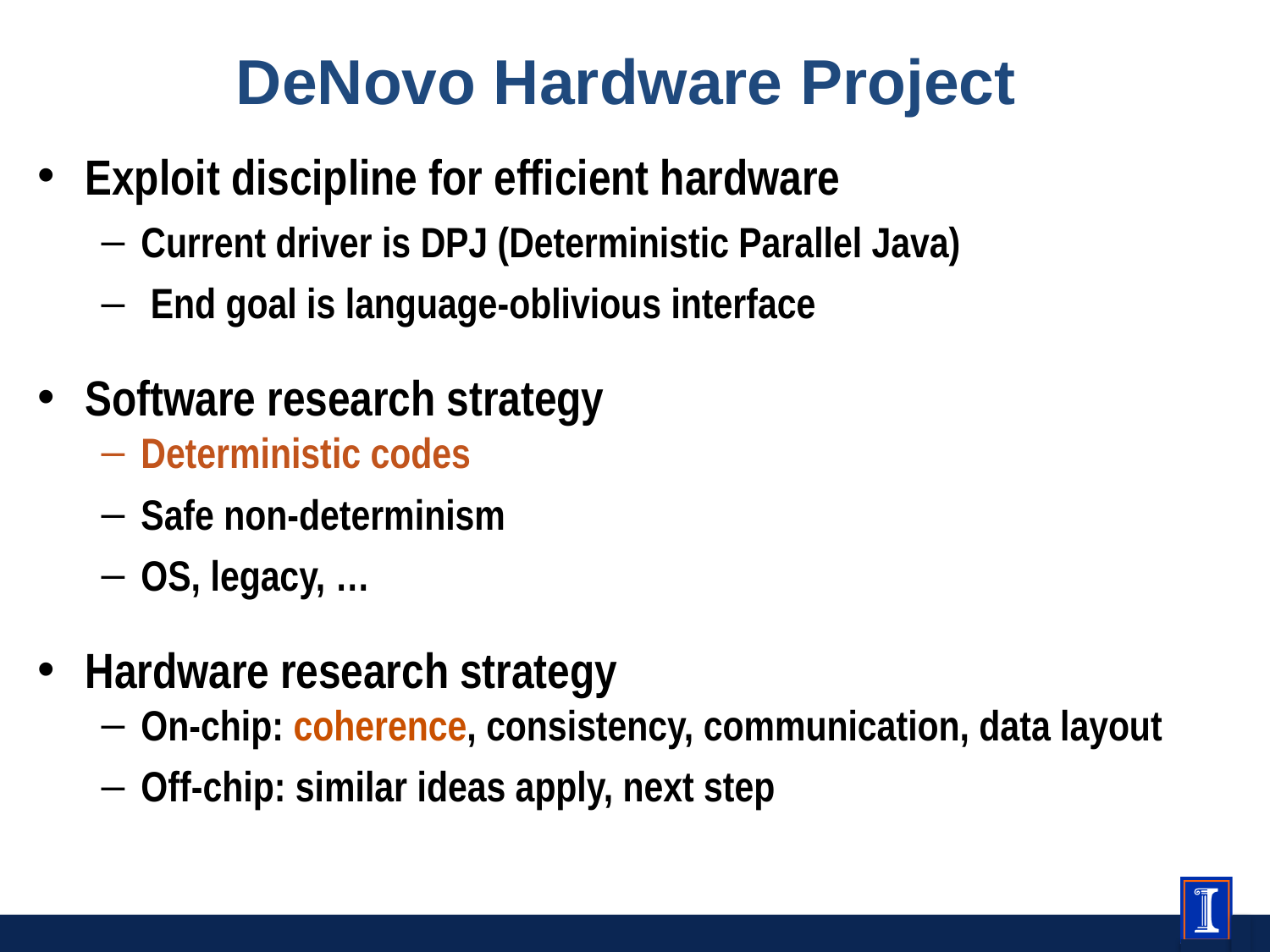

# DeNovo Hardware Project
Exploit discipline for efficient hardware
Current driver is DPJ (Deterministic Parallel Java)
 End goal is language-oblivious interface
Software research strategy
Deterministic codes
Safe non-determinism
OS, legacy, …
Hardware research strategy
On-chip: coherence, consistency, communication, data layout
Off-chip: similar ideas apply, next step